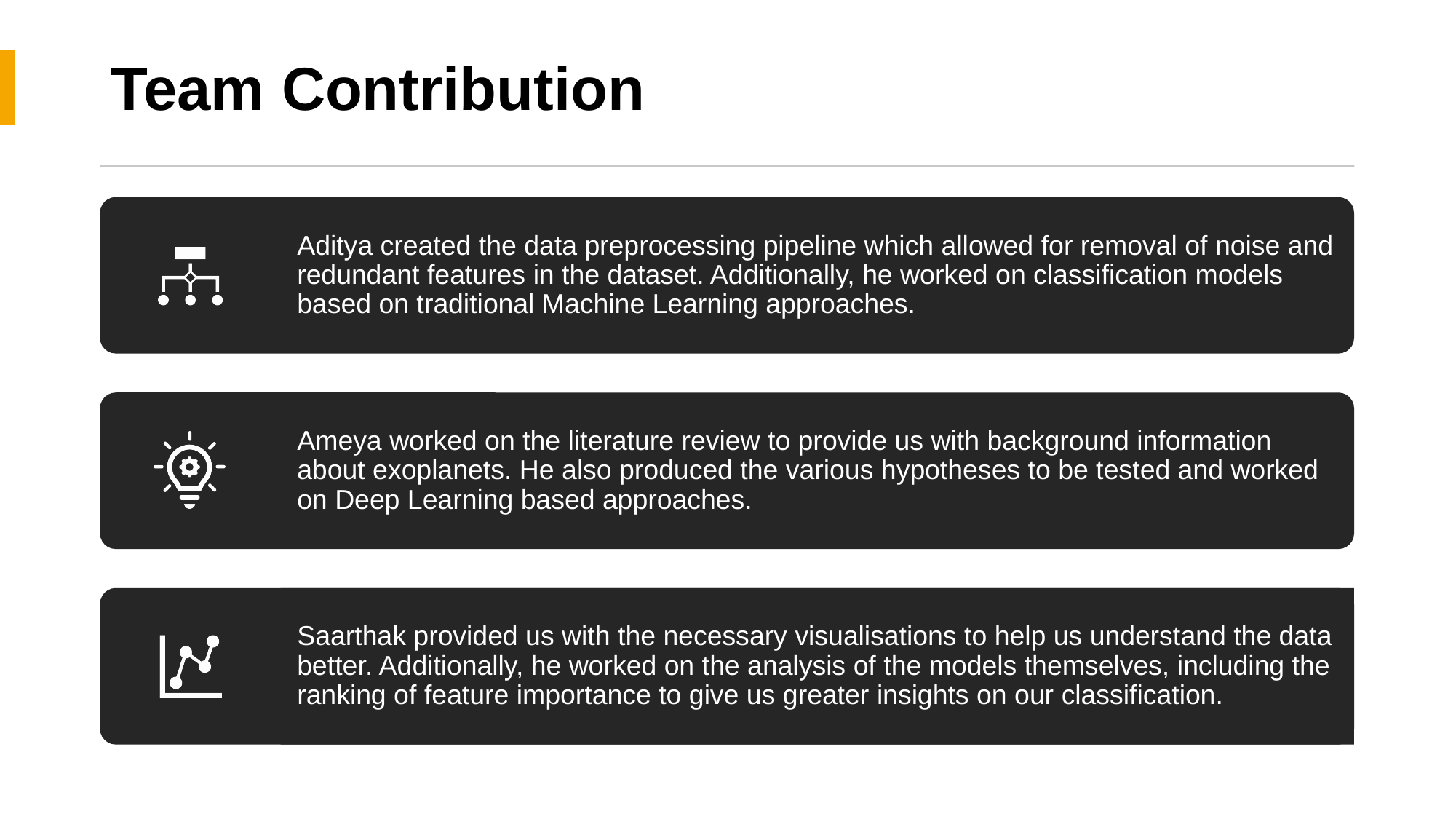

# Team Contribution

Aditya created the data preprocessing pipeline which allowed for removal of noise and redundant features in the dataset. Additionally, he worked on classification models based on traditional Machine Learning approaches.

Ameya worked on the literature review to provide us with background information about exoplanets. He also produced the various hypotheses to be tested and worked on Deep Learning based approaches.

Saarthak provided us with the necessary visualisations to help us understand the data better. Additionally, he worked on the analysis of the models themselves, including the ranking of feature importance to give us greater insights on our classification.